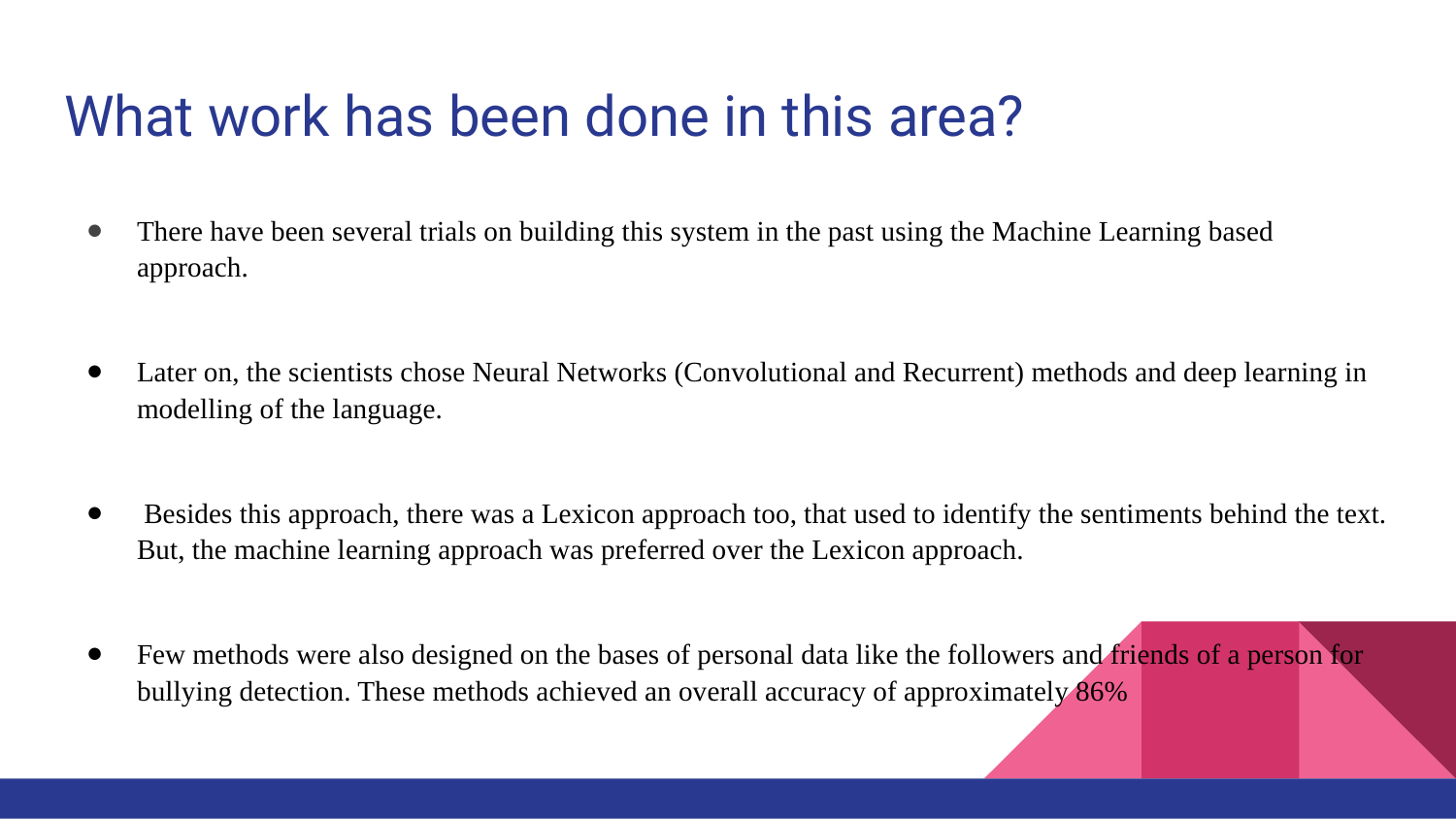

# What work has been done in this area?
There have been several trials on building this system in the past using the Machine Learning based approach.

Later on, the scientists chose Neural Networks (Convolutional and Recurrent) methods and deep learning in modelling of the language.

 Besides this approach, there was a Lexicon approach too, that used to identify the sentiments behind the text. But, the machine learning approach was preferred over the Lexicon approach.

Few methods were also designed on the bases of personal data like the followers and friends of a person for bullying detection. These methods achieved an overall accuracy of approximately 86%